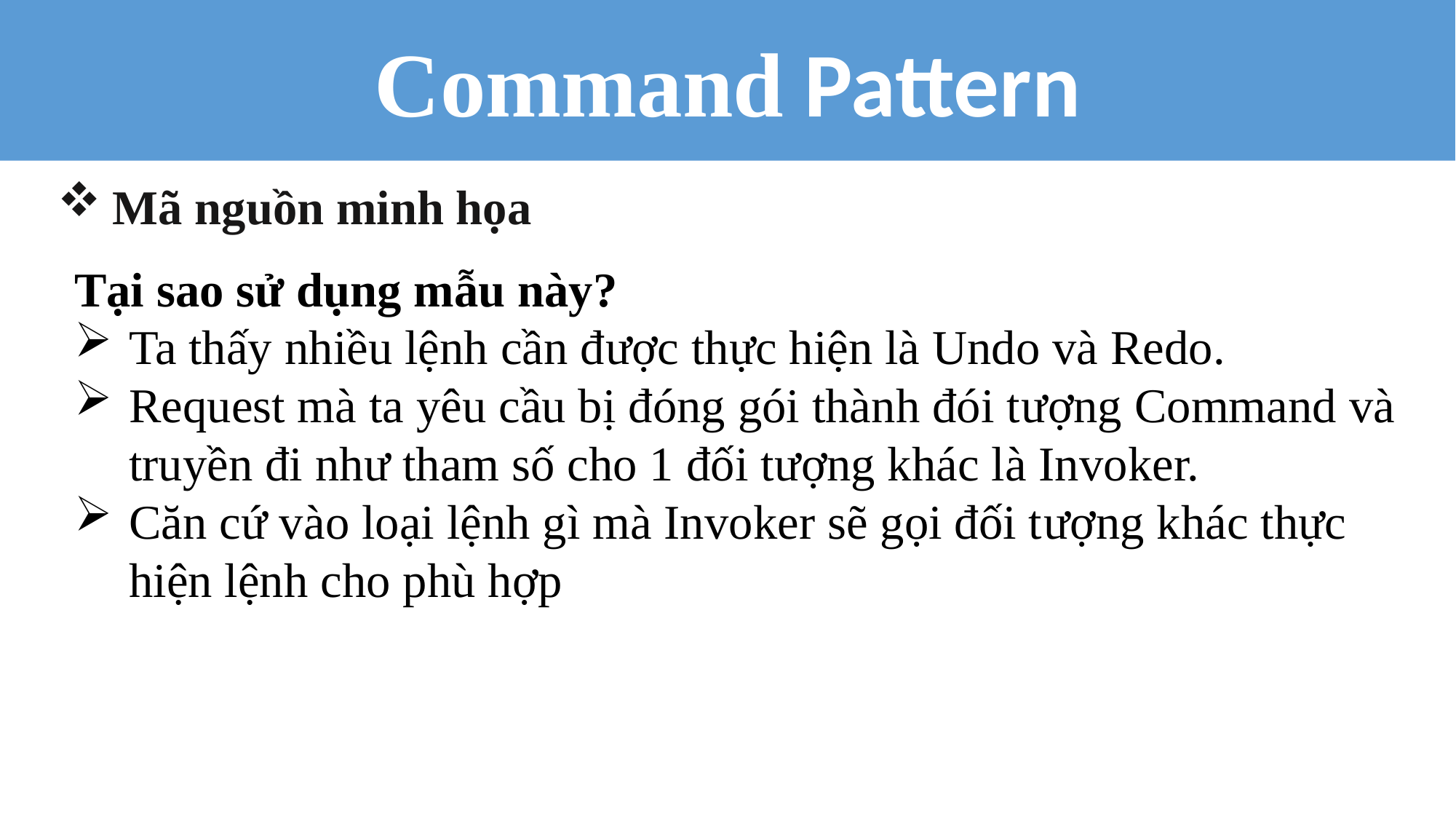

Command Pattern
Mã nguồn minh họa
Tại sao sử dụng mẫu này?
Ta thấy nhiều lệnh cần được thực hiện là Undo và Redo.
Request mà ta yêu cầu bị đóng gói thành đói tượng Command và truyền đi như tham số cho 1 đối tượng khác là Invoker.
Căn cứ vào loại lệnh gì mà Invoker sẽ gọi đối tượng khác thực hiện lệnh cho phù hợp